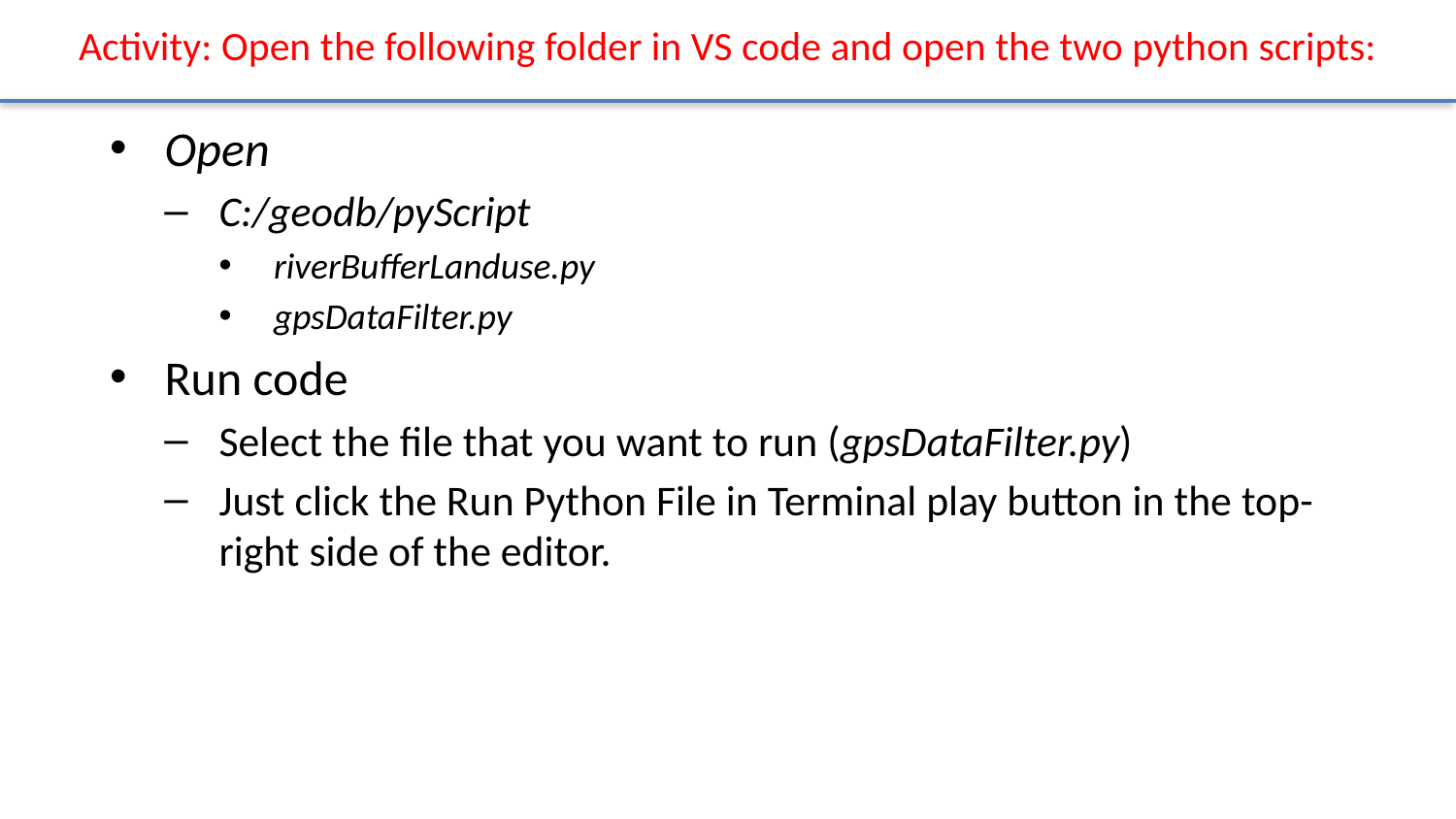

# Activity: Open the following folder in VS code and open the two python scripts:
Open
C:/geodb/pyScript
riverBufferLanduse.py
gpsDataFilter.py
Run code
Select the file that you want to run (gpsDataFilter.py)
Just click the Run Python File in Terminal play button in the top-right side of the editor.